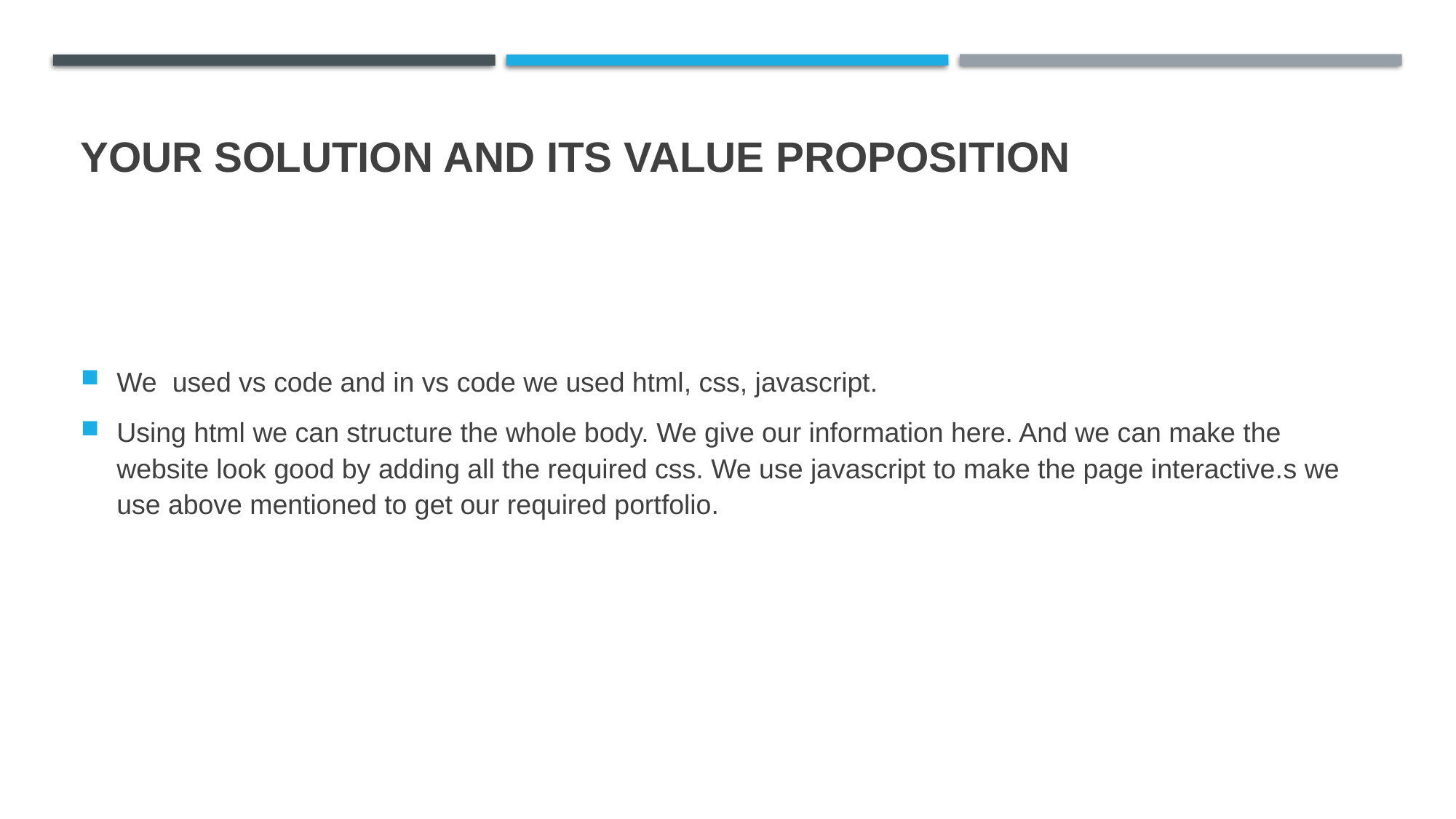

# YOUR SOLUTION AND ITS VALUE PROPOSITION
We  used vs code and in vs code we used html, css, javascript.
Using html we can structure the whole body. We give our information here. And we can make the website look good by adding all the required css. We use javascript to make the page interactive.s we use above mentioned to get our required portfolio.